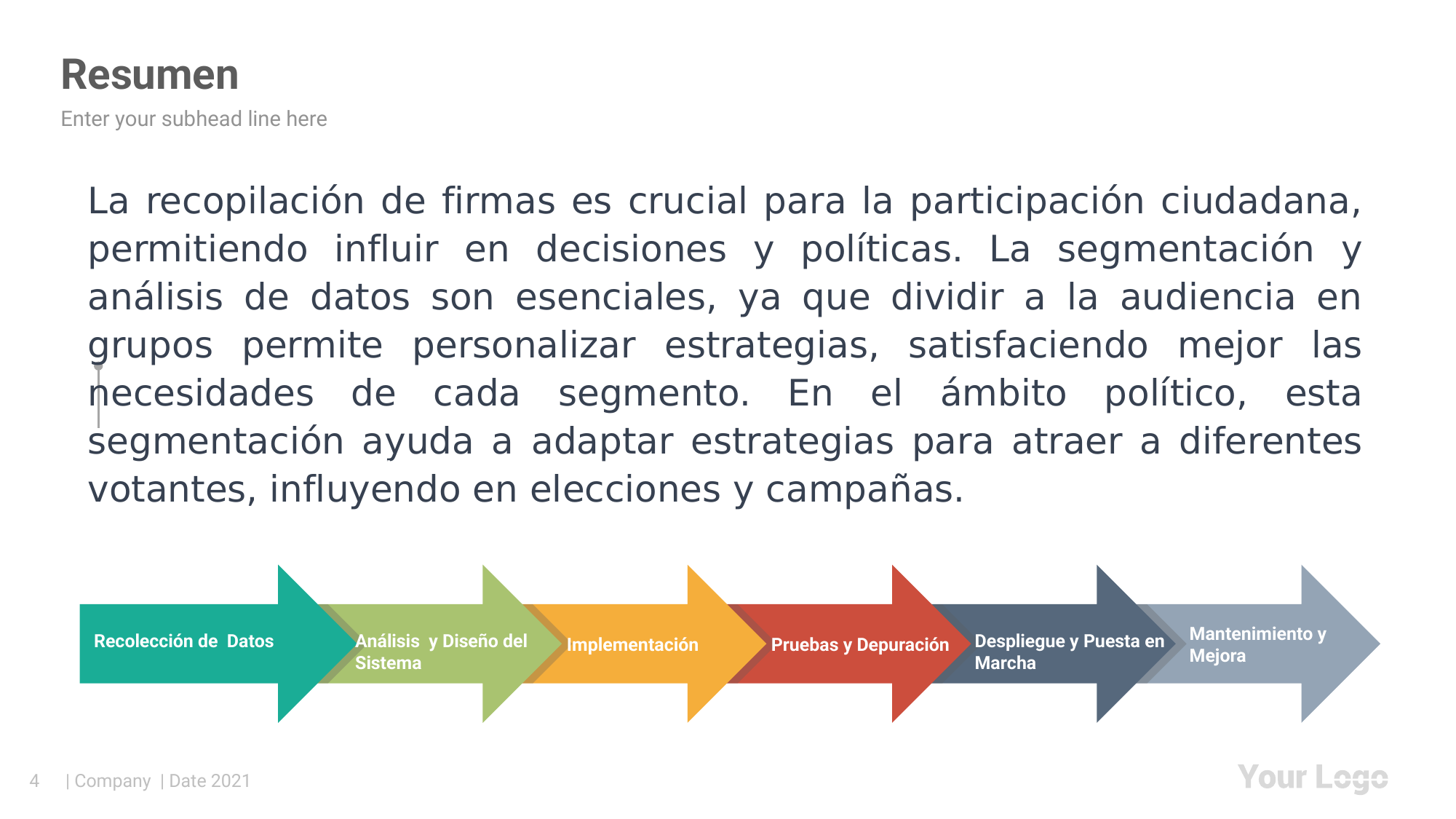

# Resumen
Enter your subhead line here
La recopilación de firmas es crucial para la participación ciudadana, permitiendo influir en decisiones y políticas. La segmentación y análisis de datos son esenciales, ya que dividir a la audiencia en grupos permite personalizar estrategias, satisfaciendo mejor las necesidades de cada segmento. En el ámbito político, esta segmentación ayuda a adaptar estrategias para atraer a diferentes votantes, influyendo en elecciones y campañas.
SWOT Analysis
Review Inputs
Strategic Matrix
Define Strategies
Review & Adjust

Mantenimiento y Mejora
Recolección de  Datos
Análisis  y Diseño del Sistema
Despliegue y Puesta en Marcha
Pruebas y Depuración
Implementación